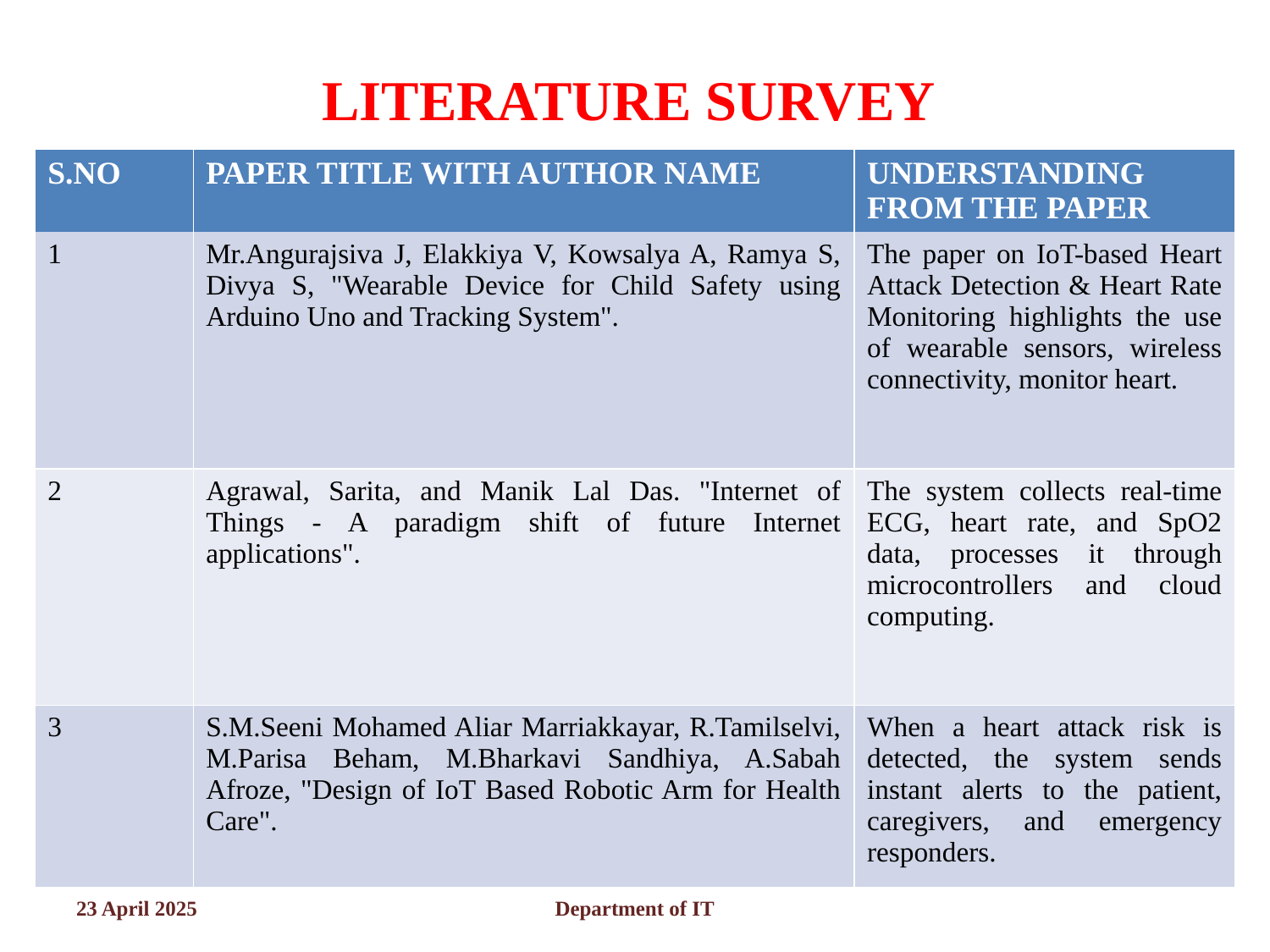

# LITERATURE SURVEY
| S.NO | PAPER TITLE WITH AUTHOR NAME | UNDERSTANDING FROM THE PAPER |
| --- | --- | --- |
| 1 | Mr.Angurajsiva J, Elakkiya V, Kowsalya A, Ramya S, Divya S, "Wearable Device for Child Safety using Arduino Uno and Tracking System". | The paper on IoT-based Heart Attack Detection & Heart Rate Monitoring highlights the use of wearable sensors, wireless connectivity, monitor heart. |
| 2 | Agrawal, Sarita, and Manik Lal Das. "Internet of Things - A paradigm shift of future Internet applications". | The system collects real-time ECG, heart rate, and SpO2 data, processes it through microcontrollers and cloud computing. |
| 3 | S.M.Seeni Mohamed Aliar Marriakkayar, R.Tamilselvi, M.Parisa Beham, M.Bharkavi Sandhiya, A.Sabah Afroze, "Design of IoT Based Robotic Arm for Health Care". | When a heart attack risk is detected, the system sends instant alerts to the patient, caregivers, and emergency responders. |
23 April 2025
Department of IT
5